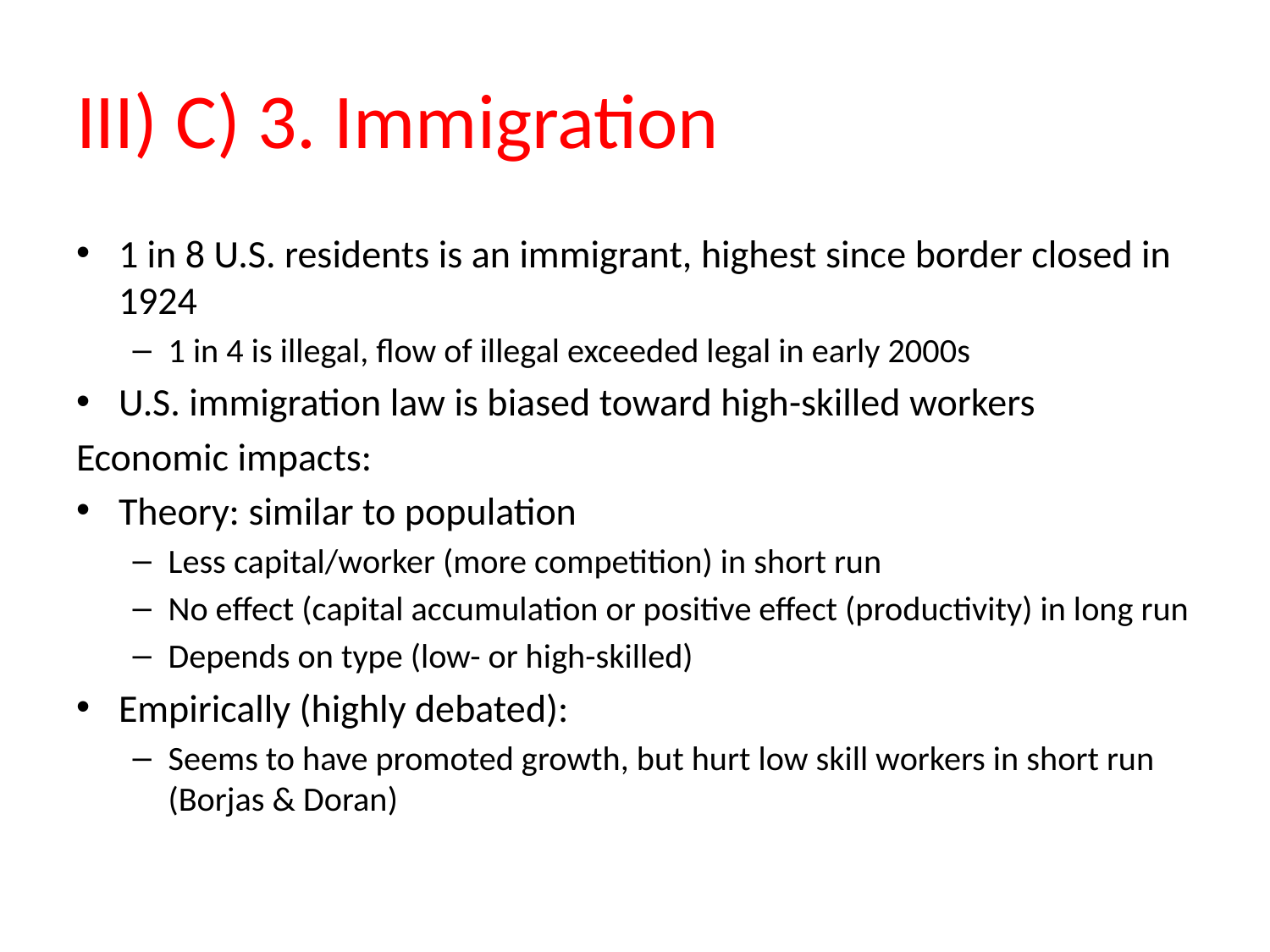

# III) C) 3. Immigration
1 in 8 U.S. residents is an immigrant, highest since border closed in 1924
1 in 4 is illegal, flow of illegal exceeded legal in early 2000s
U.S. immigration law is biased toward high-skilled workers
Economic impacts:
Theory: similar to population
Less capital/worker (more competition) in short run
No effect (capital accumulation or positive effect (productivity) in long run
Depends on type (low- or high-skilled)
Empirically (highly debated):
Seems to have promoted growth, but hurt low skill workers in short run (Borjas & Doran)